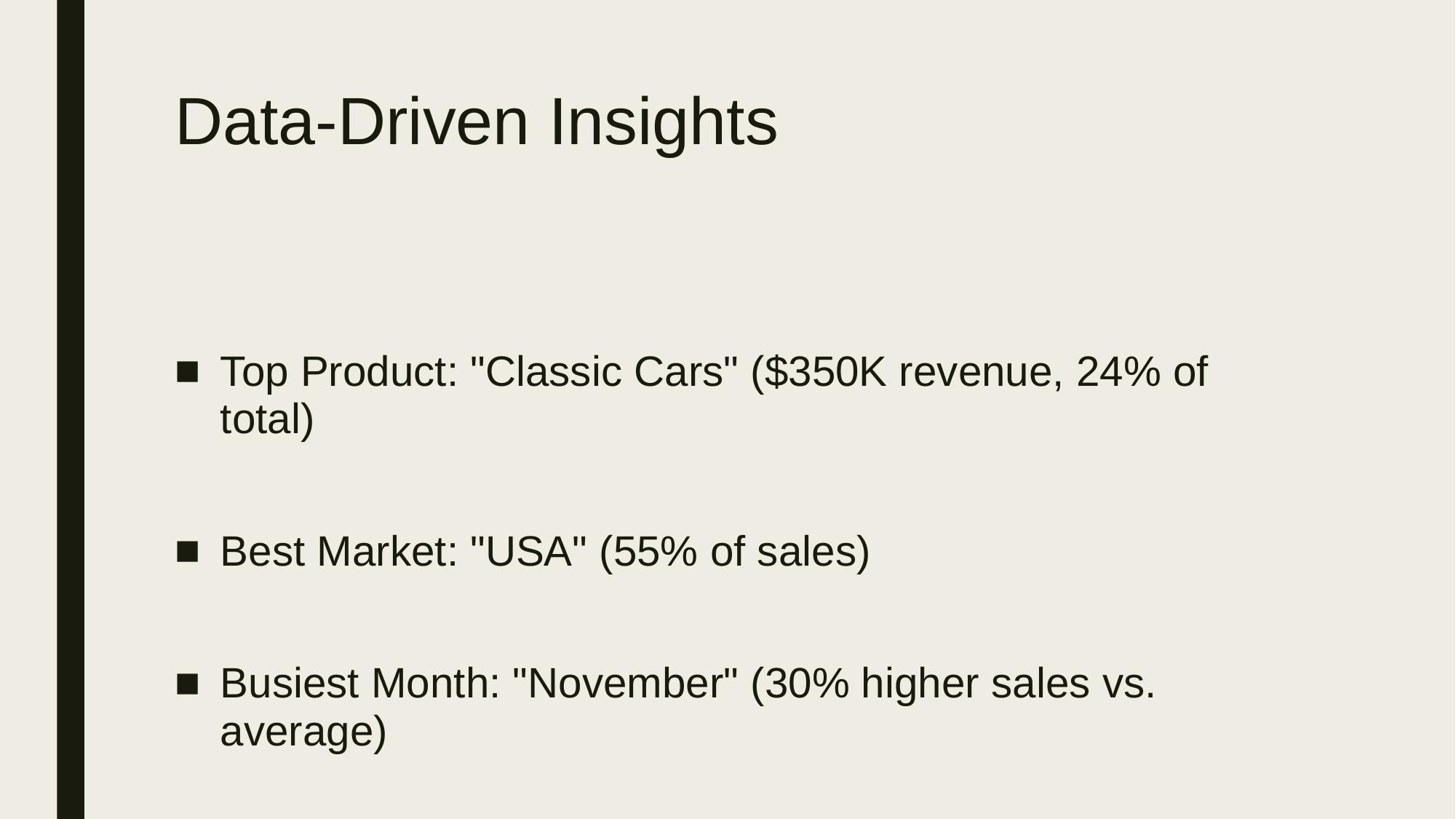

# Data-Driven Insights

Top Product: "Classic Cars" ($350K revenue, 24% of total)

Best Market: "USA" (55% of sales)

Busiest Month: "November" (30% higher sales vs. average)